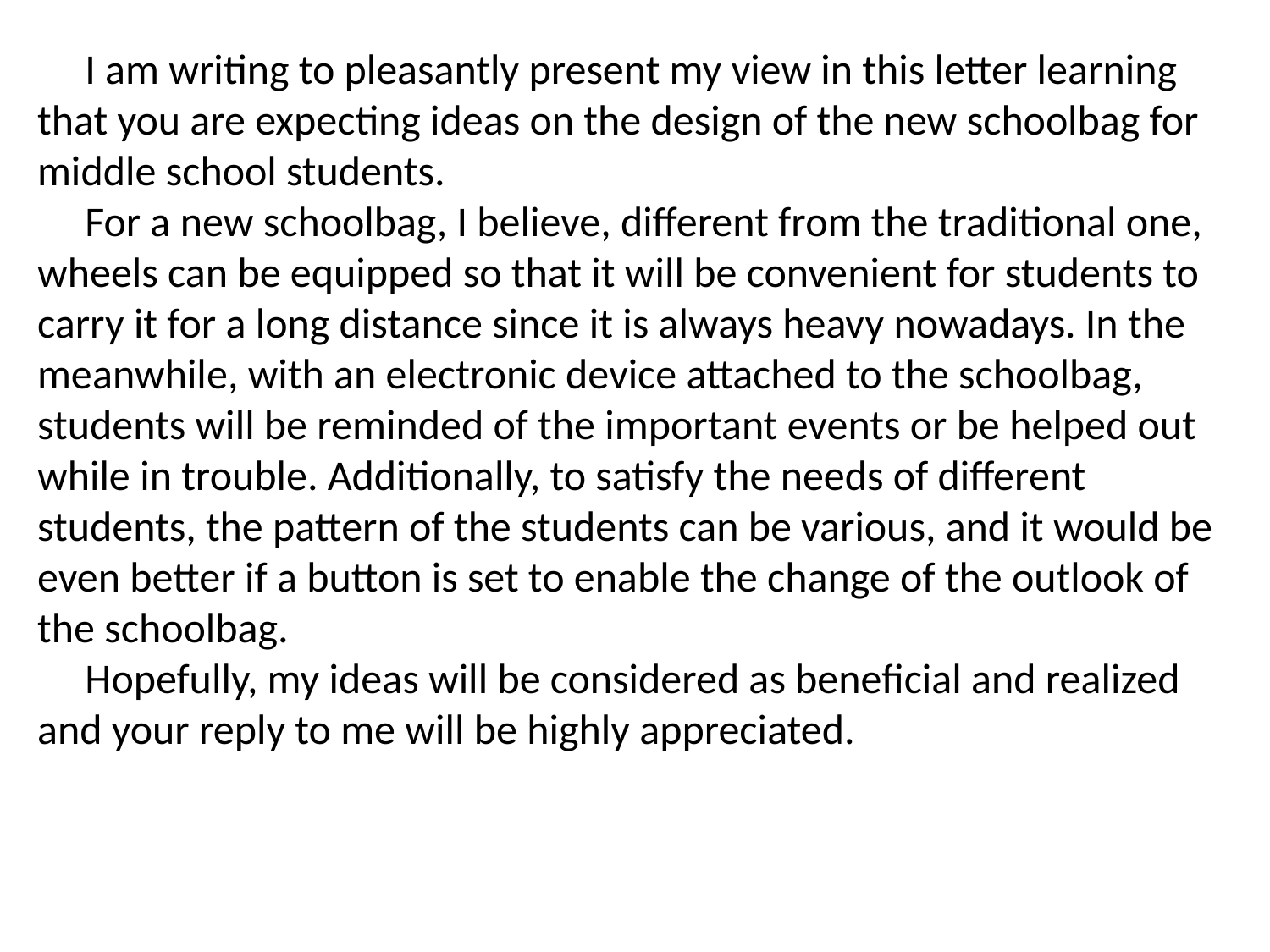

I am writing to pleasantly present my view in this letter learning that you are expecting ideas on the design of the new schoolbag for middle school students.
     For a new schoolbag, I believe, different from the traditional one, wheels can be equipped so that it will be convenient for students to carry it for a long distance since it is always heavy nowadays. In the meanwhile, with an electronic device attached to the schoolbag, students will be reminded of the important events or be helped out while in trouble. Additionally, to satisfy the needs of different students, the pattern of the students can be various, and it would be even better if a button is set to enable the change of the outlook of the schoolbag.
     Hopefully, my ideas will be considered as beneficial and realized and your reply to me will be highly appreciated.